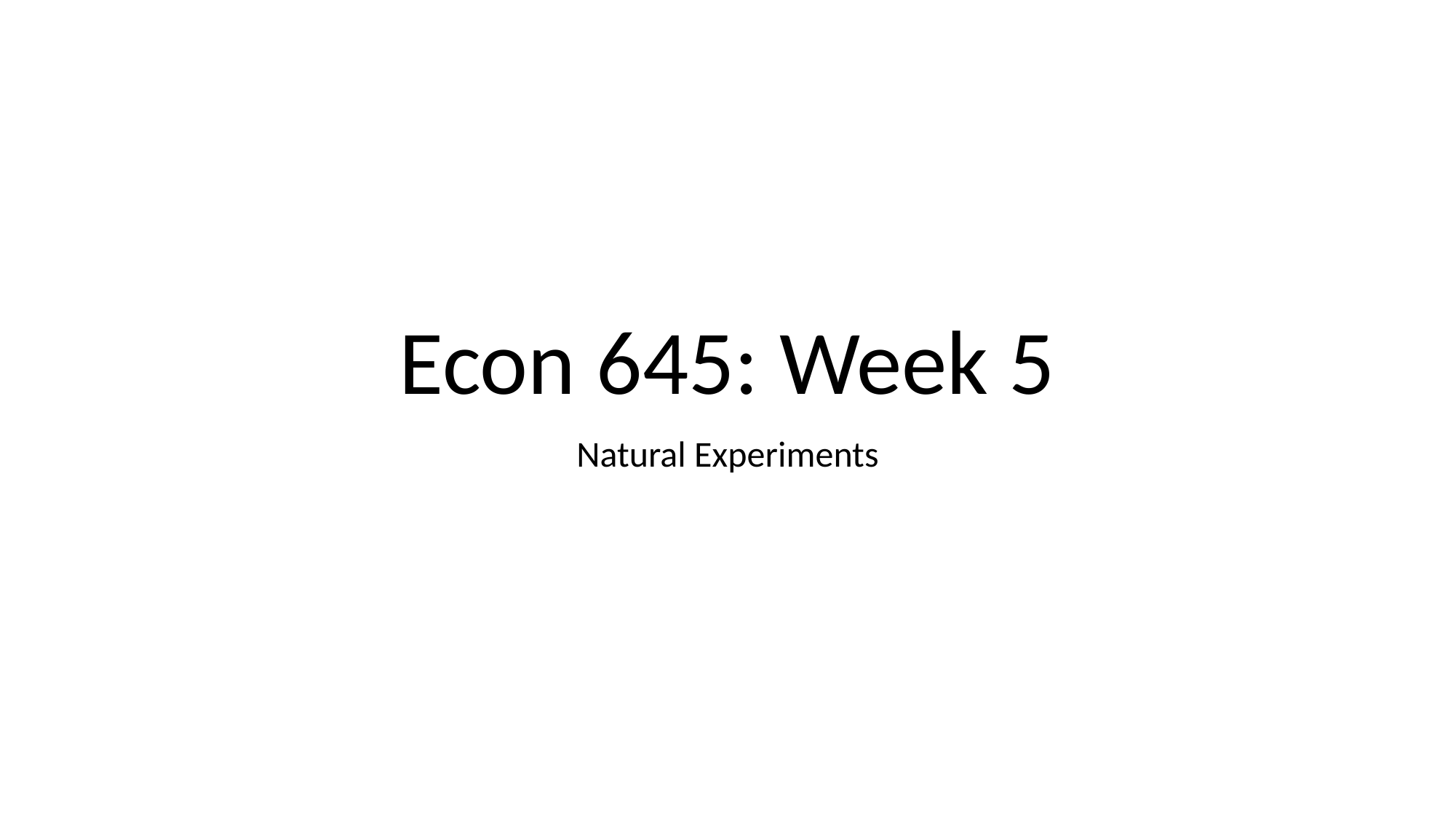

# Econ 645: Week 5
Natural Experiments